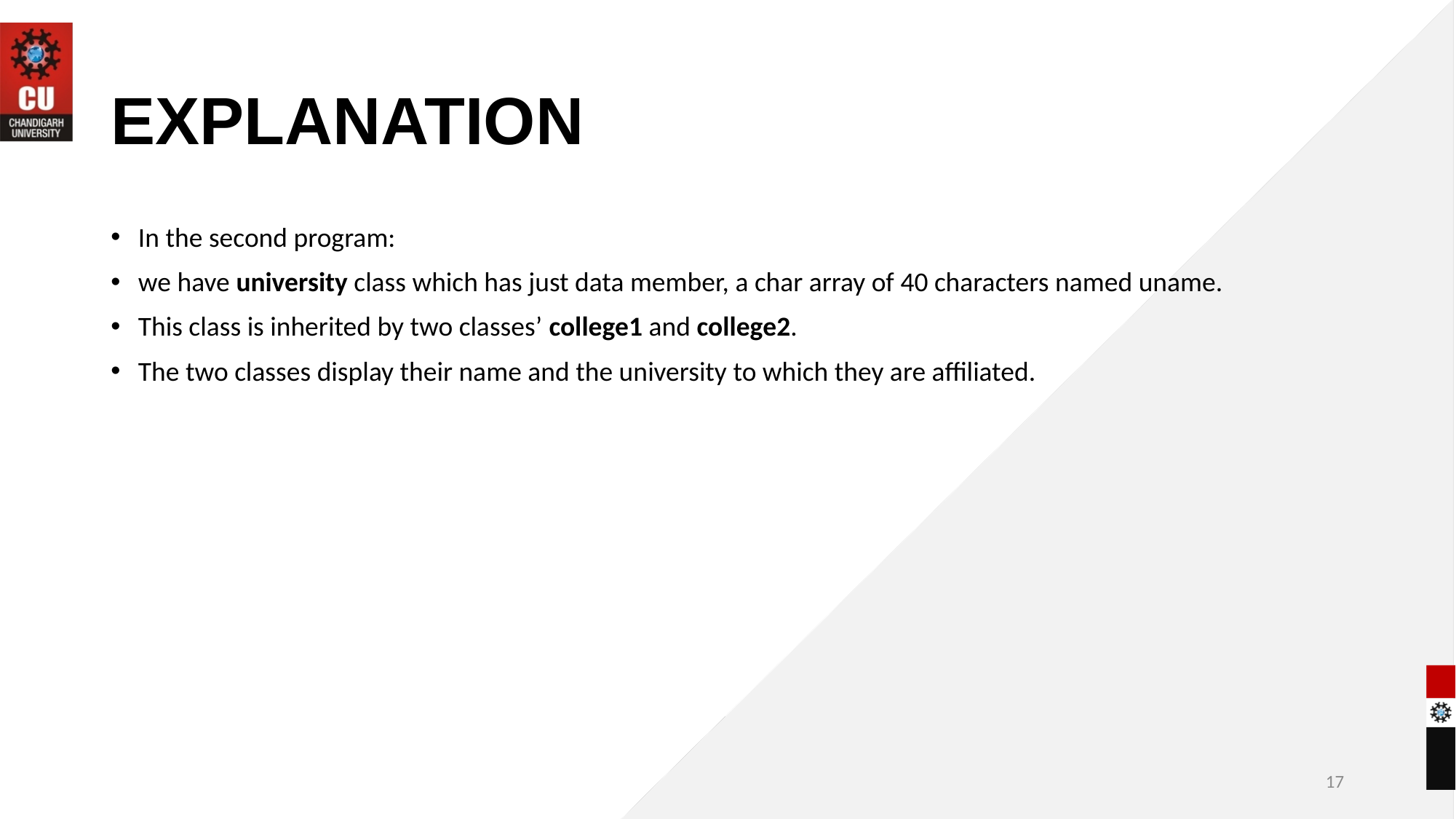

# EXPLANATION
In the second program:
we have university class which has just data member, a char array of 40 characters named uname.
This class is inherited by two classes’ college1 and college2.
The two classes display their name and the university to which they are affiliated.

17